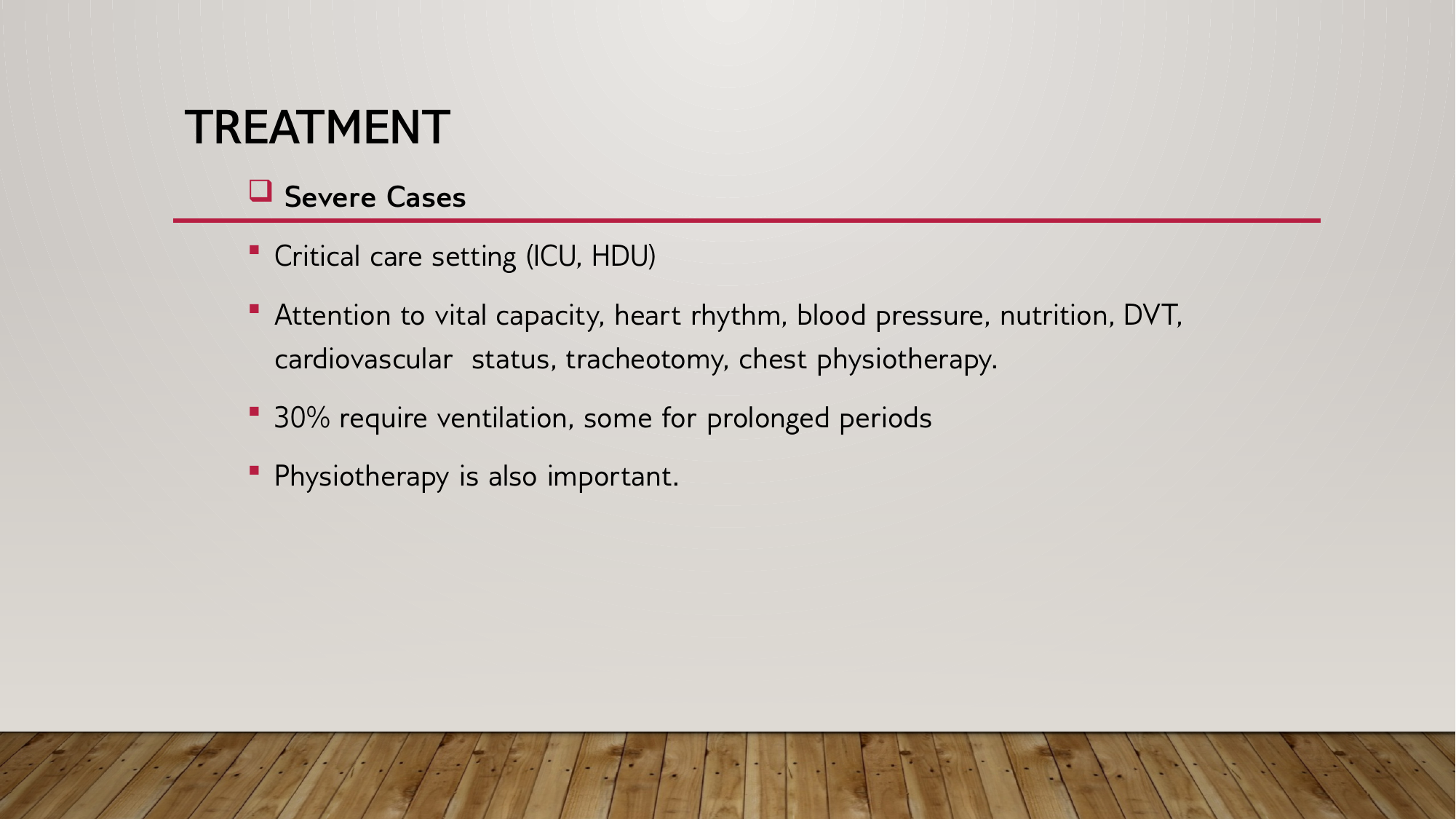

# TREATMENT
 Severe Cases
Critical care setting (ICU, HDU)
Attention to vital capacity, heart rhythm, blood pressure, nutrition, DVT, cardiovascular  status, tracheotomy, chest physiotherapy.
30% require ventilation, some for prolonged periods
Physiotherapy is also important.